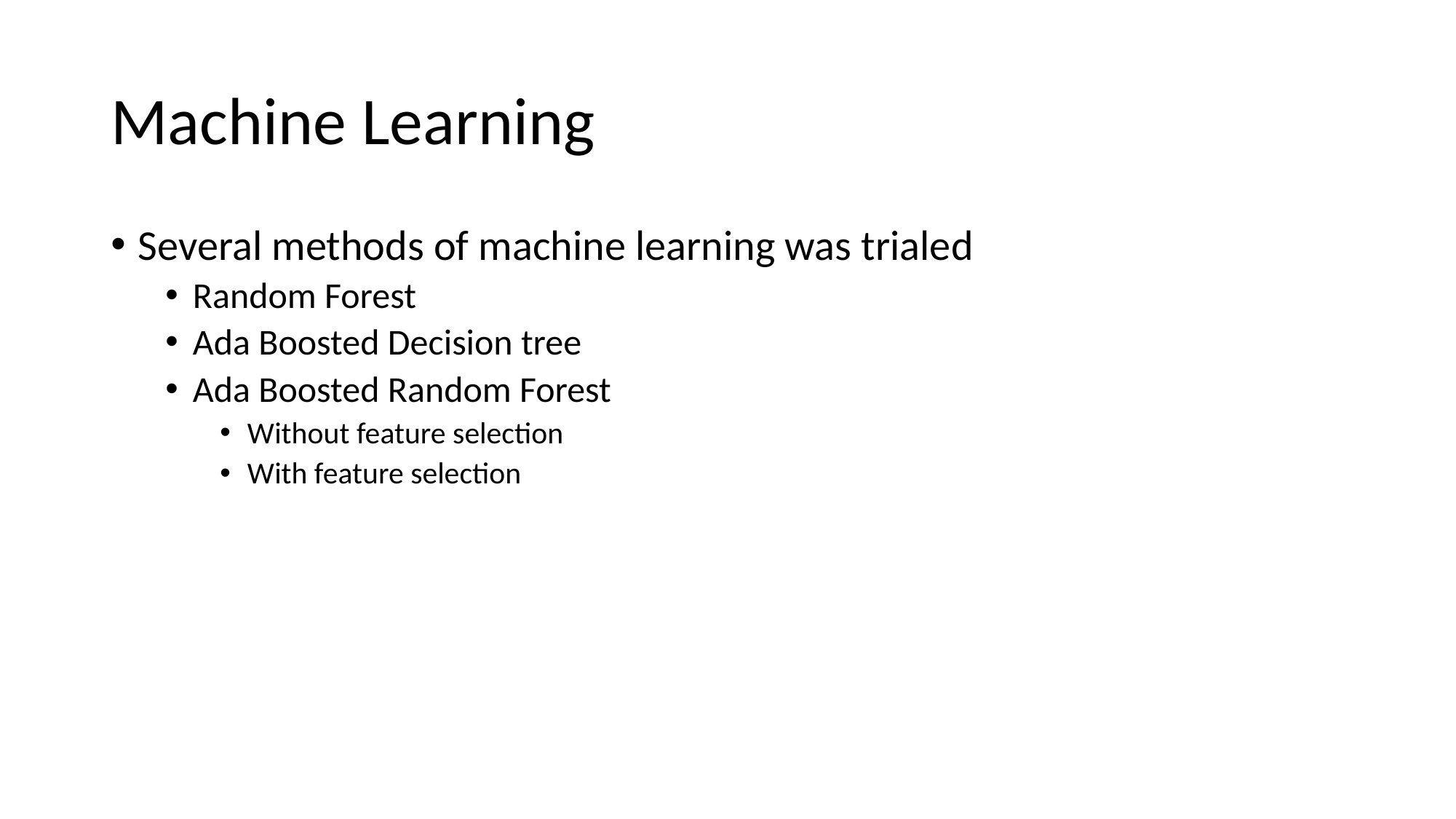

# Machine Learning
Several methods of machine learning was trialed
Random Forest
Ada Boosted Decision tree
Ada Boosted Random Forest
Without feature selection
With feature selection